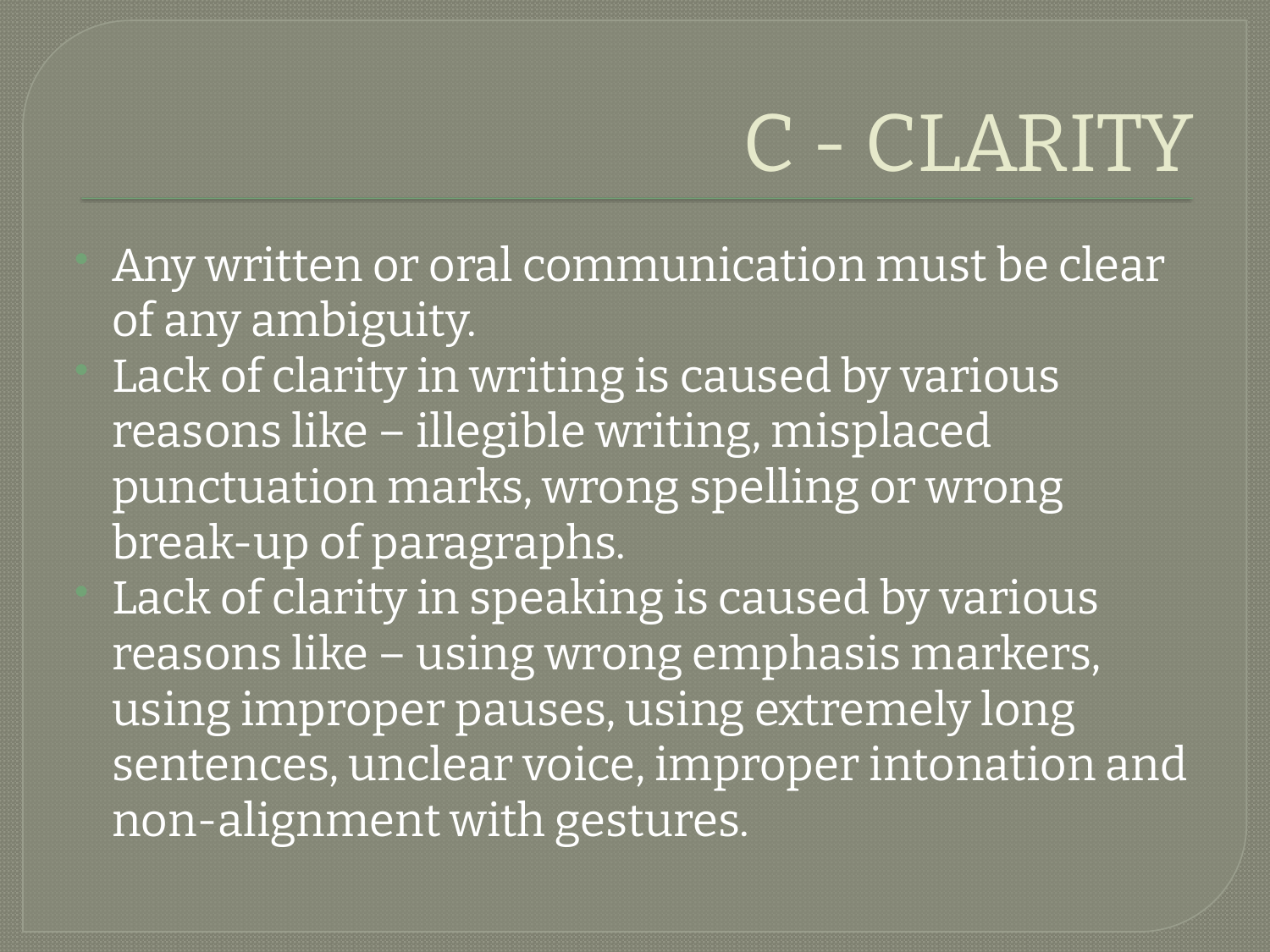

# C - CLARITY
Any written or oral communication must be clear of any ambiguity.
Lack of clarity in writing is caused by various reasons like – illegible writing, misplaced punctuation marks, wrong spelling or wrong break-up of paragraphs.
Lack of clarity in speaking is caused by various reasons like – using wrong emphasis markers, using improper pauses, using extremely long sentences, unclear voice, improper intonation and non-alignment with gestures.